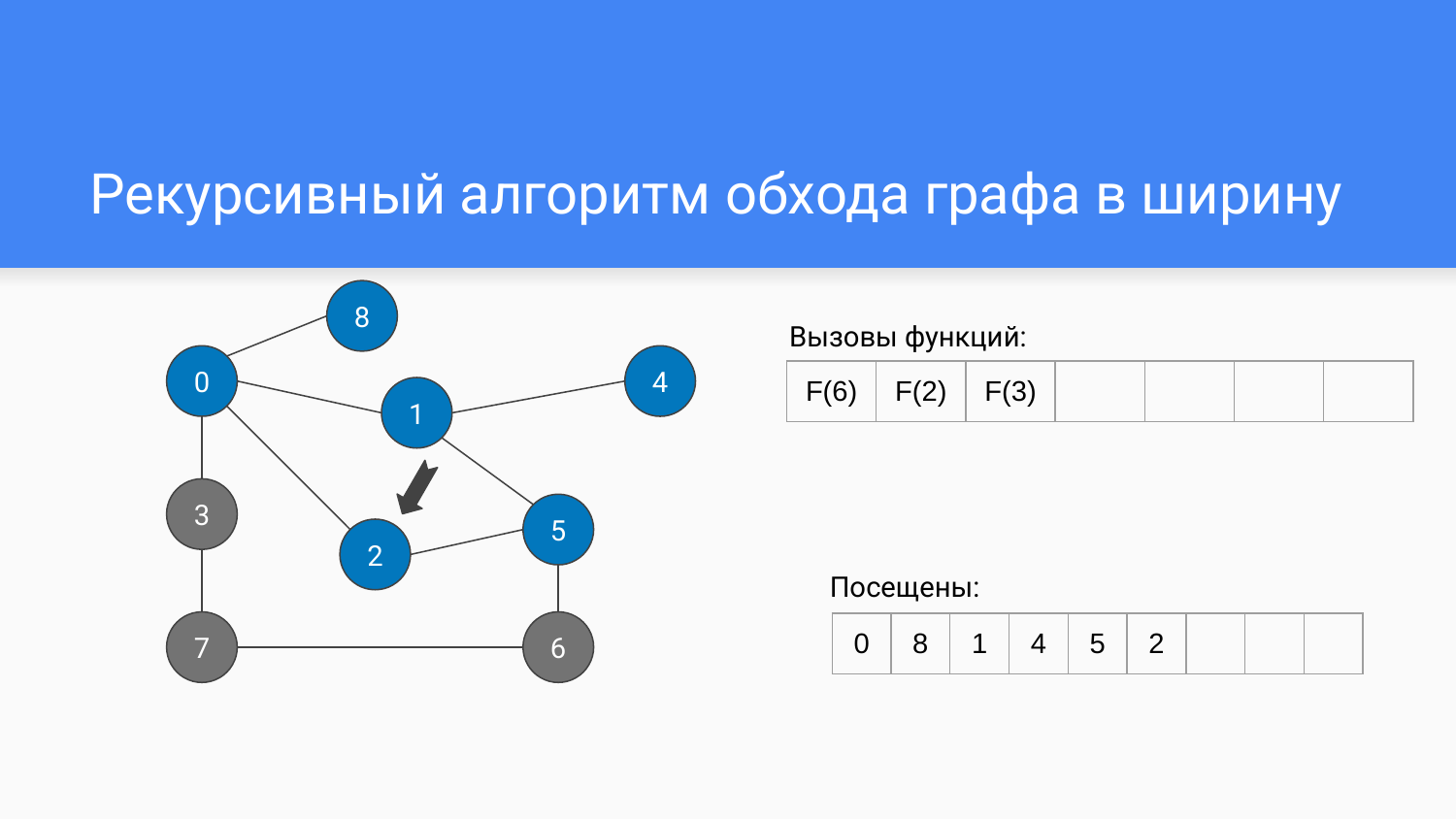

# Рекурсивный алгоритм обхода графа в ширину
8
Вызовы функций:
0
4
| F(6) | F(2) | F(3) |  |  |  |  |
| --- | --- | --- | --- | --- | --- | --- |
1

3
5
2
Посещены:
7
6
| 0 | 8 | 1 | 4 | 5 | 2 |  |  |  |
| --- | --- | --- | --- | --- | --- | --- | --- | --- |